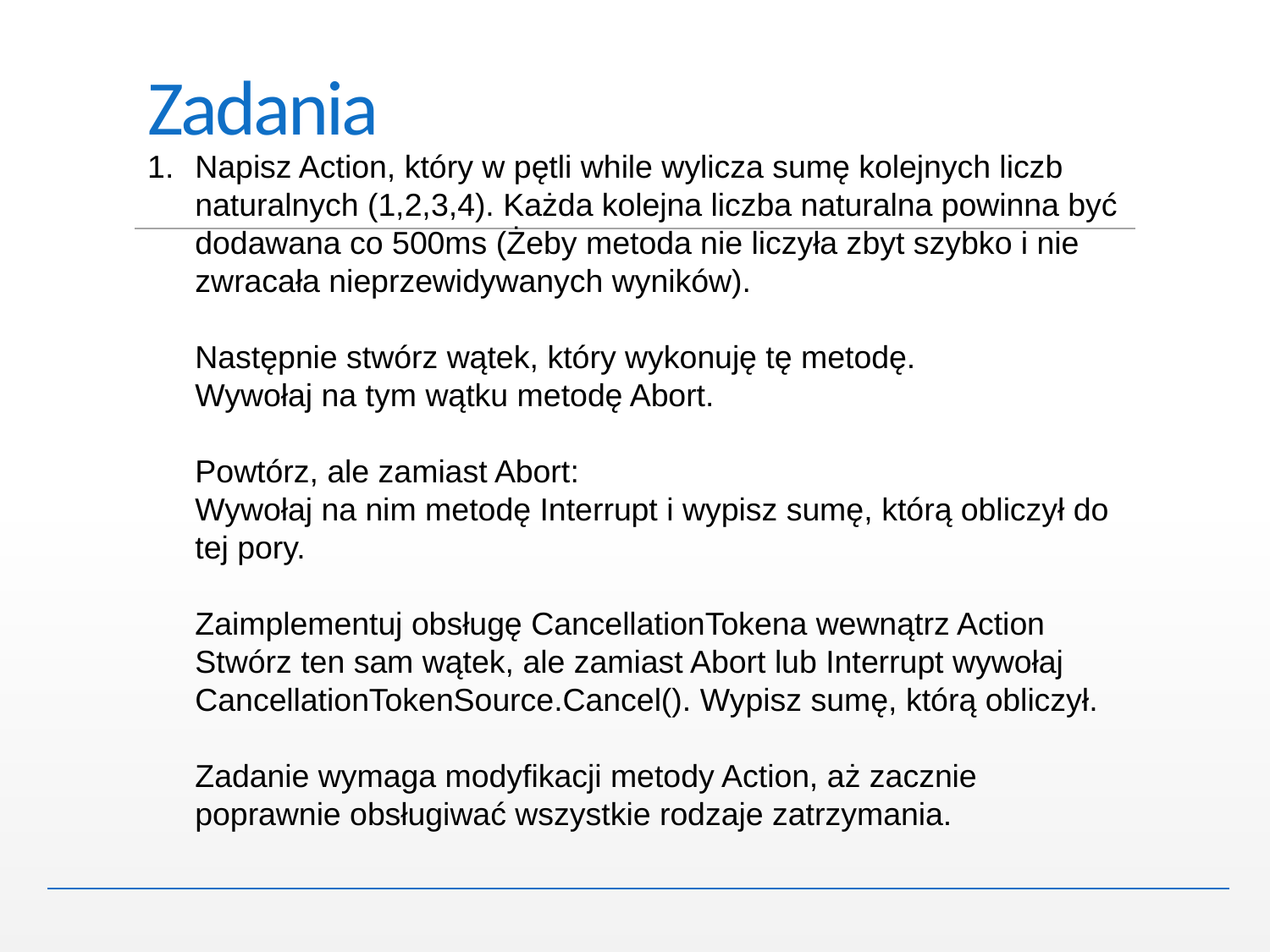

# Zadania
Napisz Action, który w pętli while wylicza sumę kolejnych liczb naturalnych (1,2,3,4). Każda kolejna liczba naturalna powinna być dodawana co 500ms (Żeby metoda nie liczyła zbyt szybko i nie zwracała nieprzewidywanych wyników).
Następnie stwórz wątek, który wykonuję tę metodę.
Wywołaj na tym wątku metodę Abort.
Powtórz, ale zamiast Abort:
Wywołaj na nim metodę Interrupt i wypisz sumę, którą obliczył do tej pory.
Zaimplementuj obsługę CancellationTokena wewnątrz Action
Stwórz ten sam wątek, ale zamiast Abort lub Interrupt wywołaj CancellationTokenSource.Cancel(). Wypisz sumę, którą obliczył.
Zadanie wymaga modyfikacji metody Action, aż zacznie poprawnie obsługiwać wszystkie rodzaje zatrzymania.